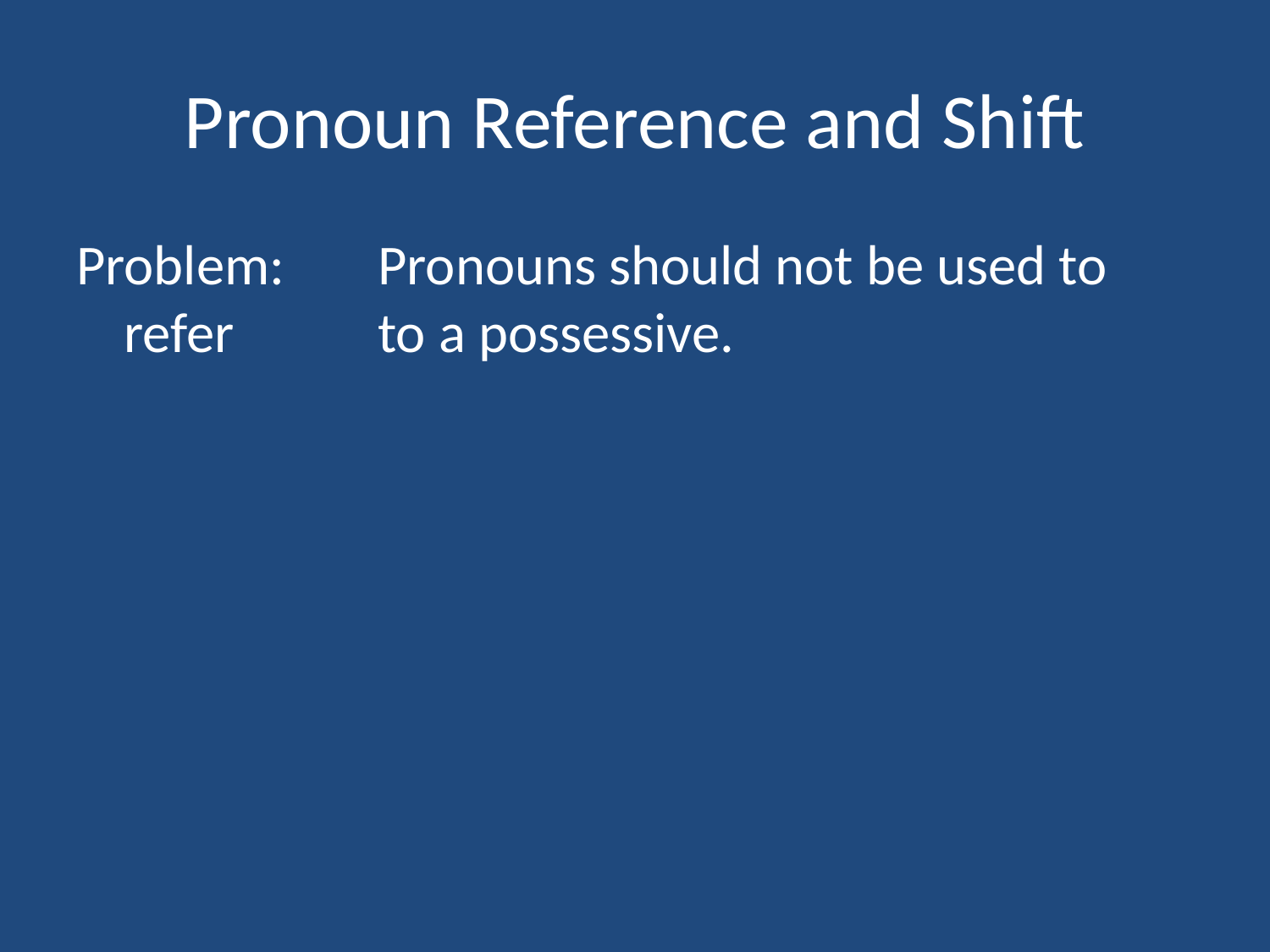

# Pronoun Reference and Shift
Problem:	Pronouns should not be used to refer 		to a possessive.